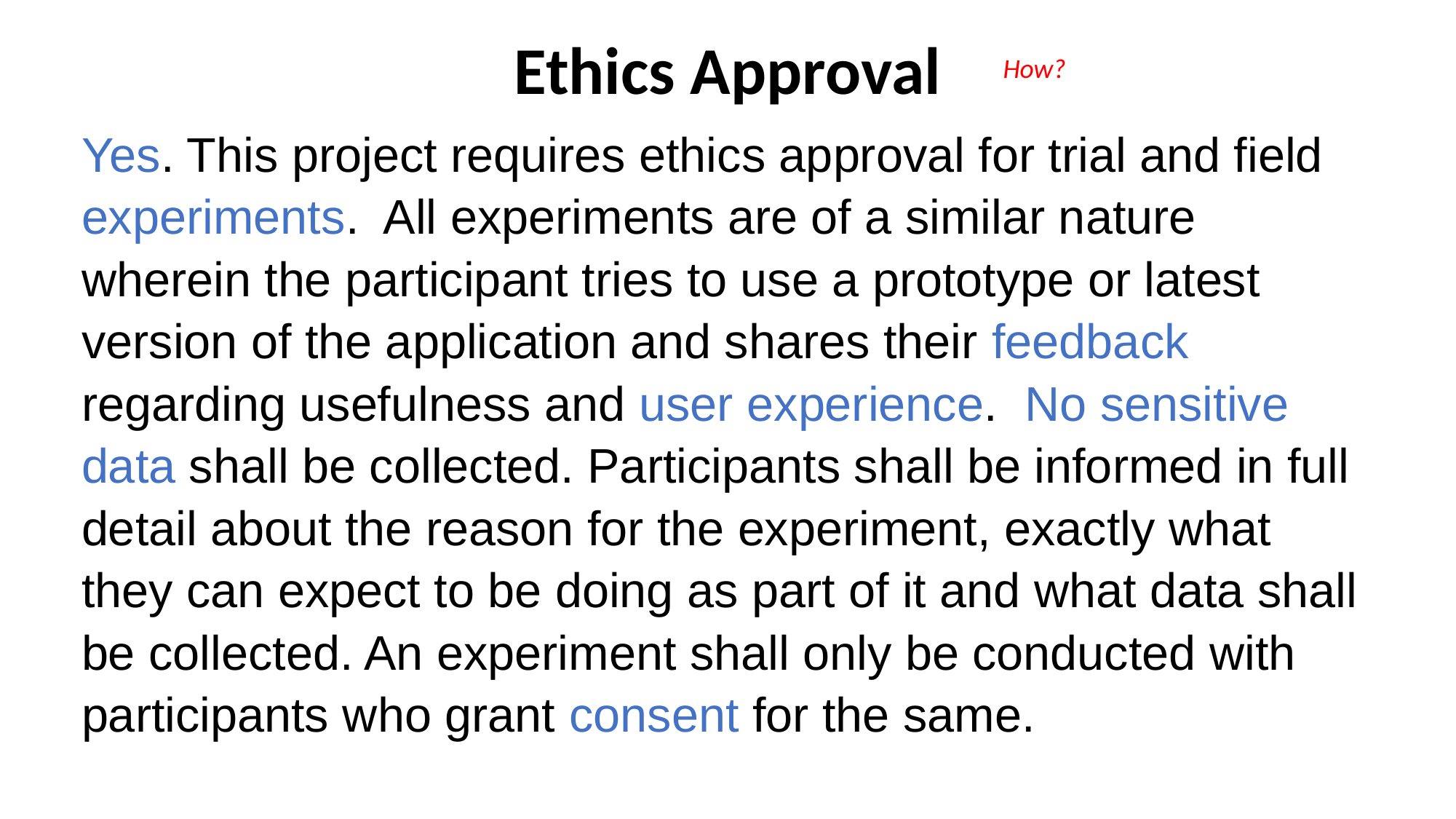

Ethics Approval
How?
Yes. This project requires ethics approval for trial and field experiments.  All experiments are of a similar nature wherein the participant tries to use a prototype or latest version of the application and shares their feedback regarding usefulness and user experience.  No sensitive data shall be collected. Participants shall be informed in full detail about the reason for the experiment, exactly what they can expect to be doing as part of it and what data shall be collected. An experiment shall only be conducted with participants who grant consent for the same.